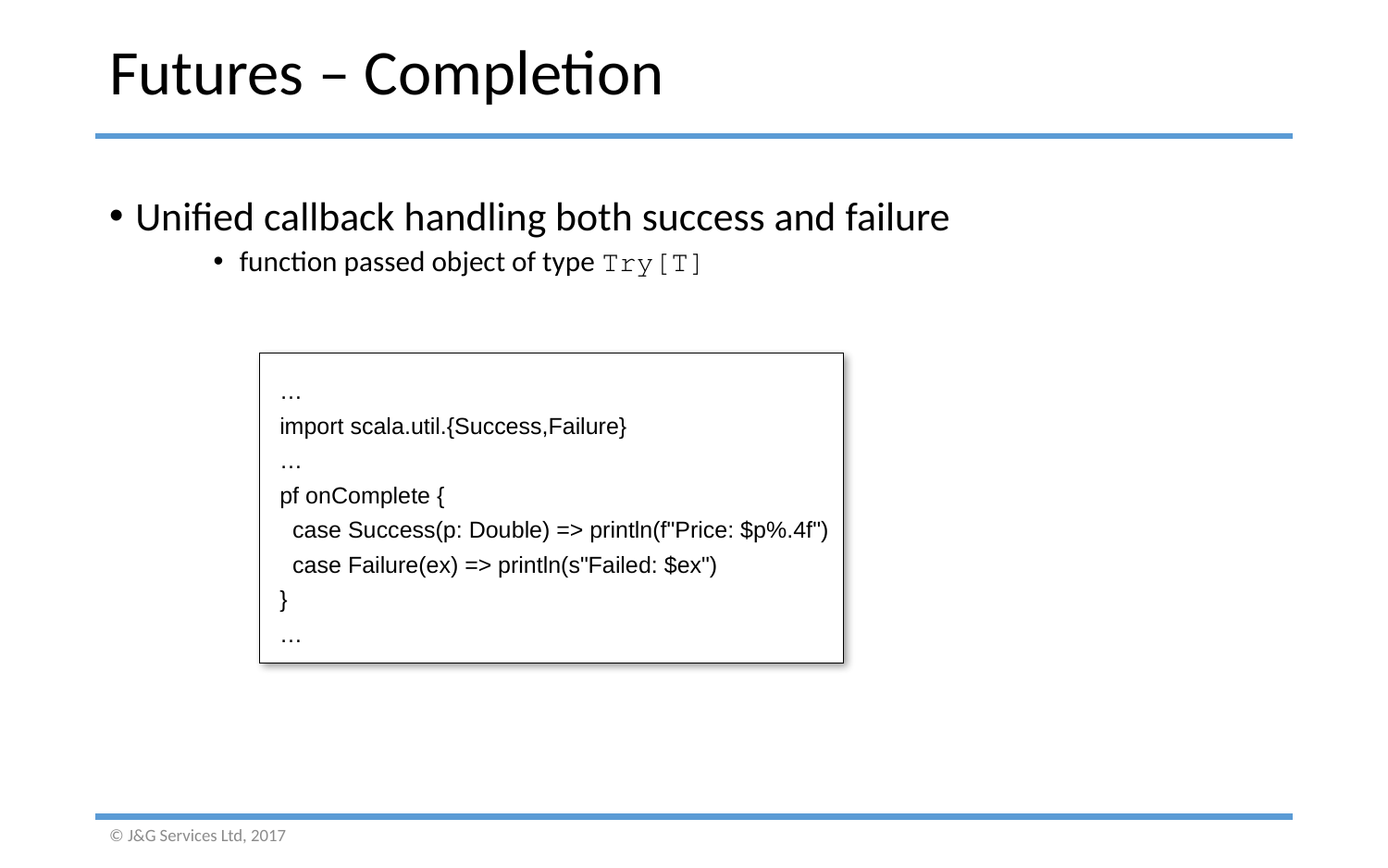

# Futures – Completion
Unified callback handling both success and failure
function passed object of type Try[T]
 …
 import scala.util.{Success,Failure}
 …
 pf onComplete {
   case Success(p: Double) => println(f"Price: $p%.4f")
   case Failure(ex) => println(s"Failed: $ex")
 }
 …